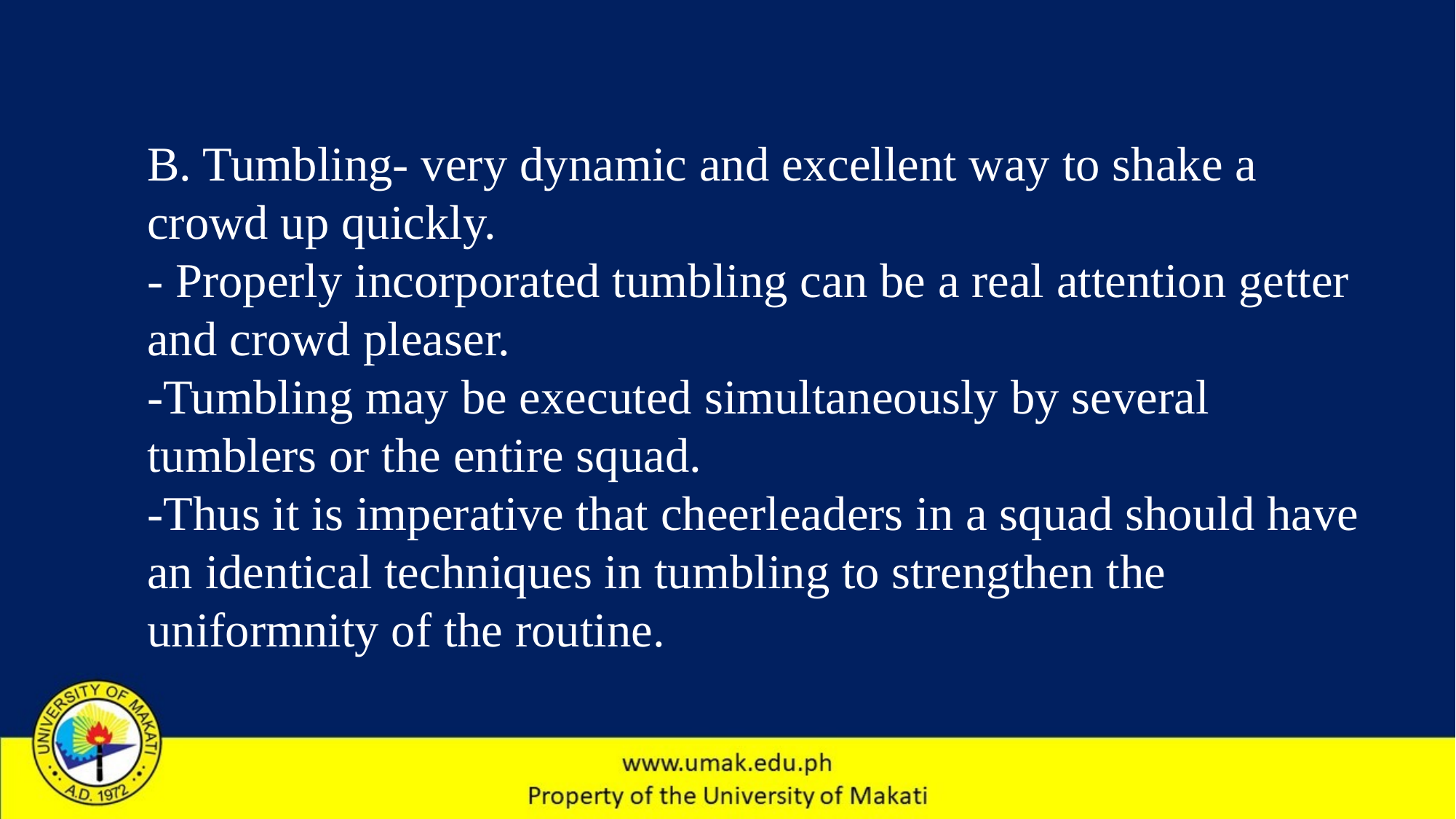

#
B. Tumbling- very dynamic and excellent way to shake a crowd up quickly.
- Properly incorporated tumbling can be a real attention getter and crowd pleaser.
-Tumbling may be executed simultaneously by several tumblers or the entire squad.
-Thus it is imperative that cheerleaders in a squad should have an identical techniques in tumbling to strengthen the uniformnity of the routine.